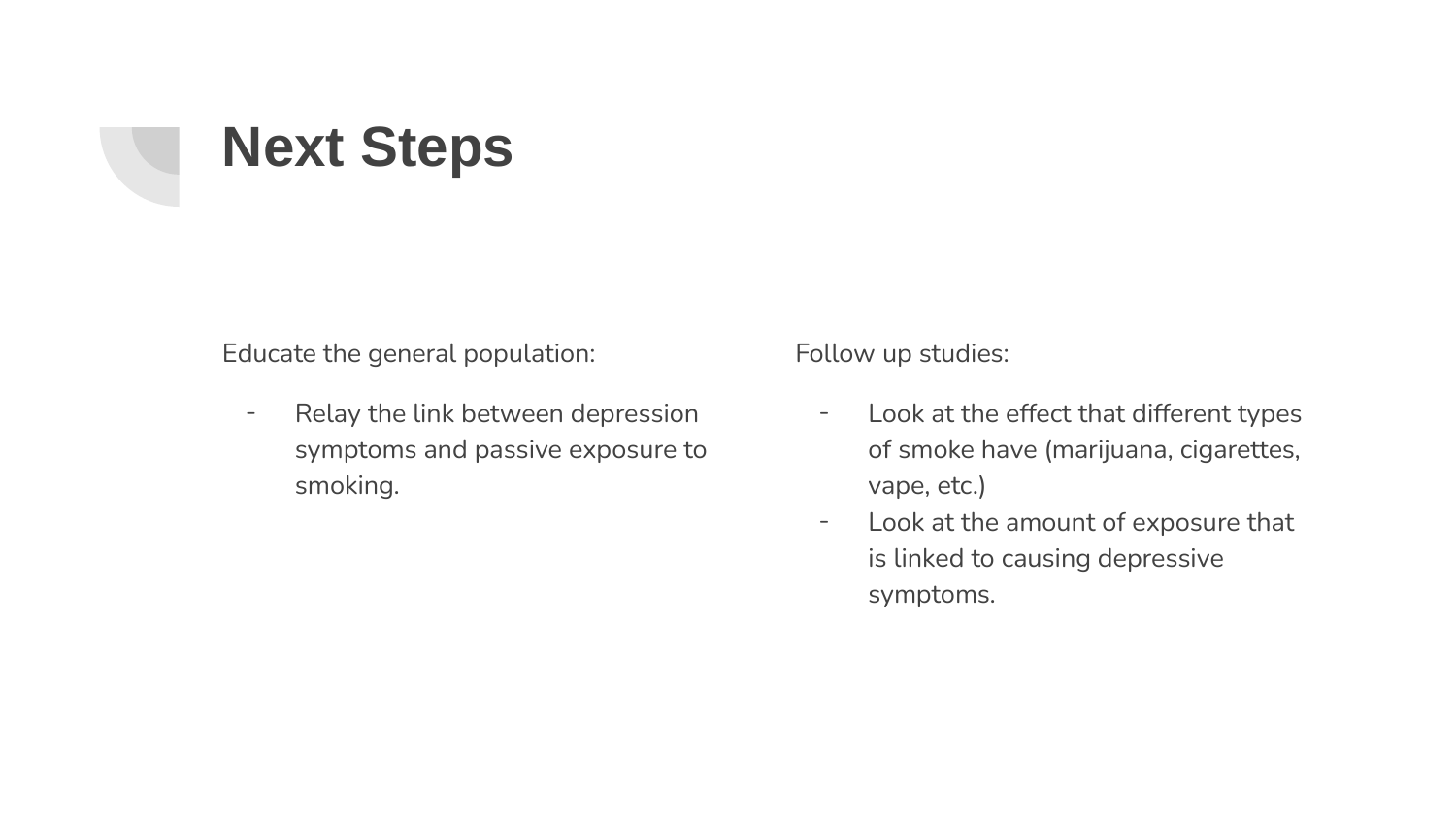

# Next Steps
Educate the general population:
Relay the link between depression symptoms and passive exposure to smoking.
Follow up studies:
Look at the effect that different types of smoke have (marijuana, cigarettes, vape, etc.)
Look at the amount of exposure that is linked to causing depressive symptoms.